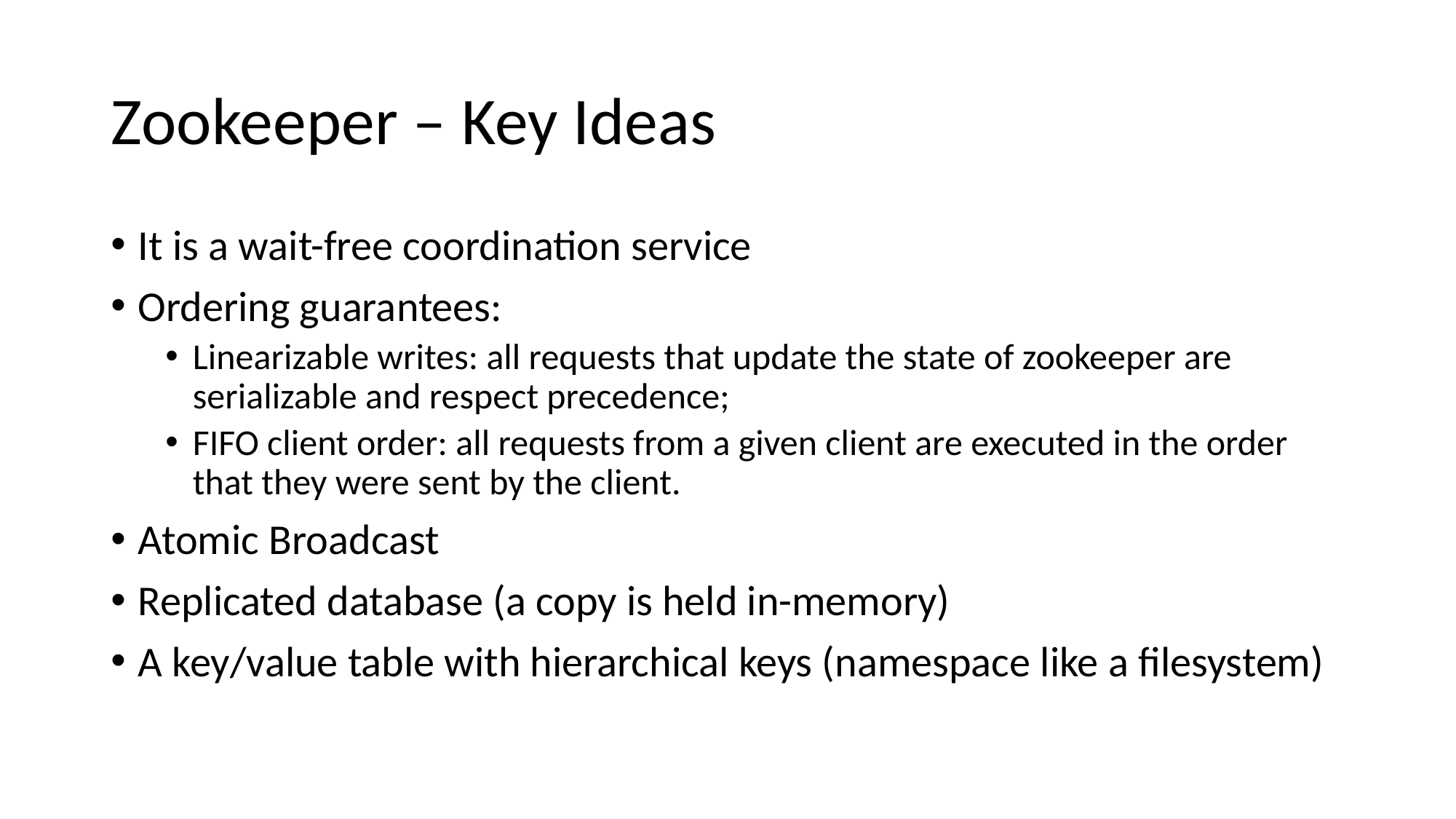

# Zookeeper – Key Ideas
It is a wait-free coordination service
Ordering guarantees:
Linearizable writes: all requests that update the state of zookeeper are serializable and respect precedence;
FIFO client order: all requests from a given client are executed in the order that they were sent by the client.
Atomic Broadcast
Replicated database (a copy is held in-memory)
A key/value table with hierarchical keys (namespace like a filesystem)